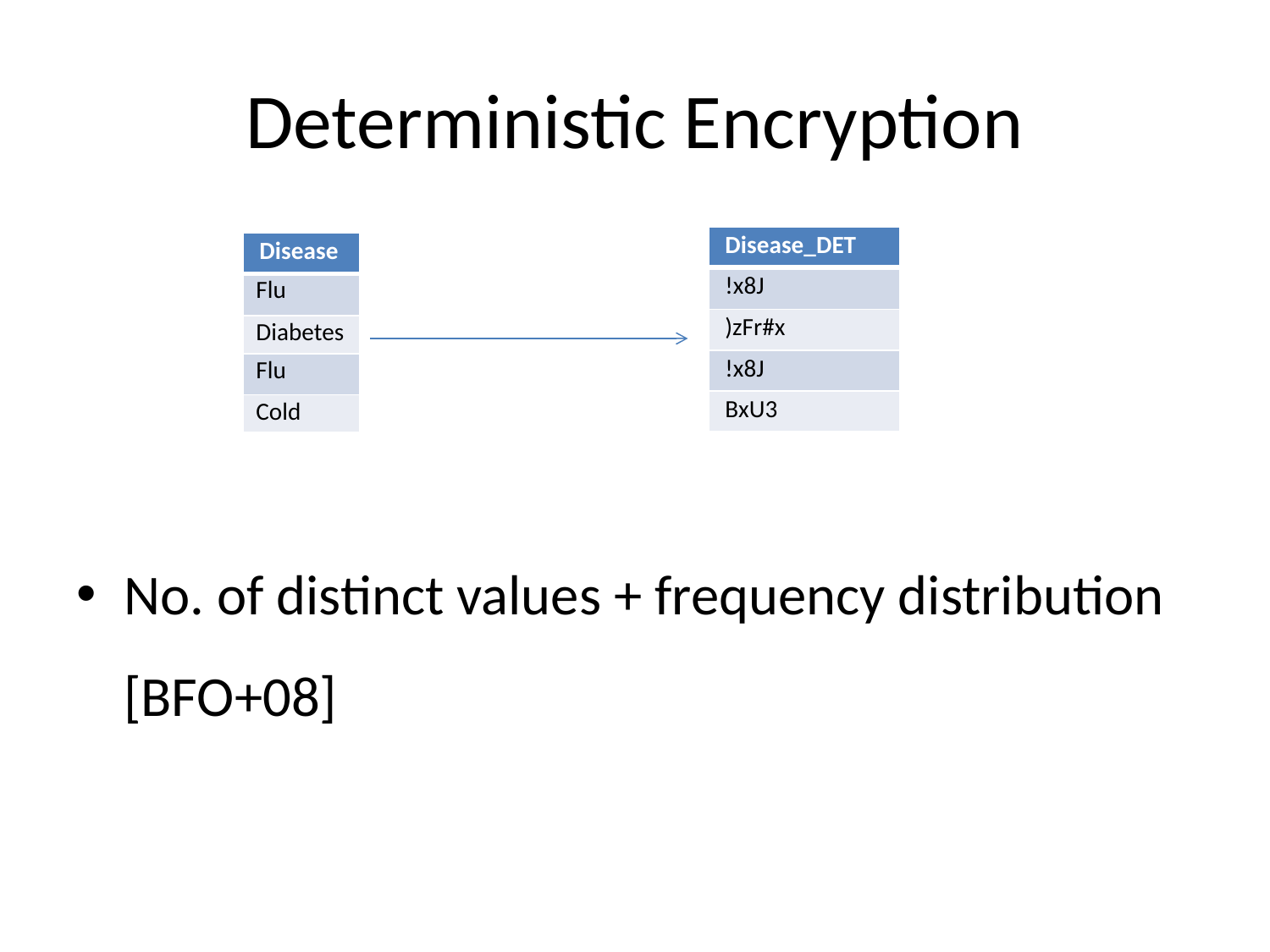

# Deterministic Encryption
| Disease\_DET |
| --- |
| !x8J |
| )zFr#x |
| !x8J |
| BxU3 |
| Disease |
| --- |
| Flu |
| Diabetes |
| Flu |
| Cold |
No. of distinct values + frequency distribution [BFO+08]